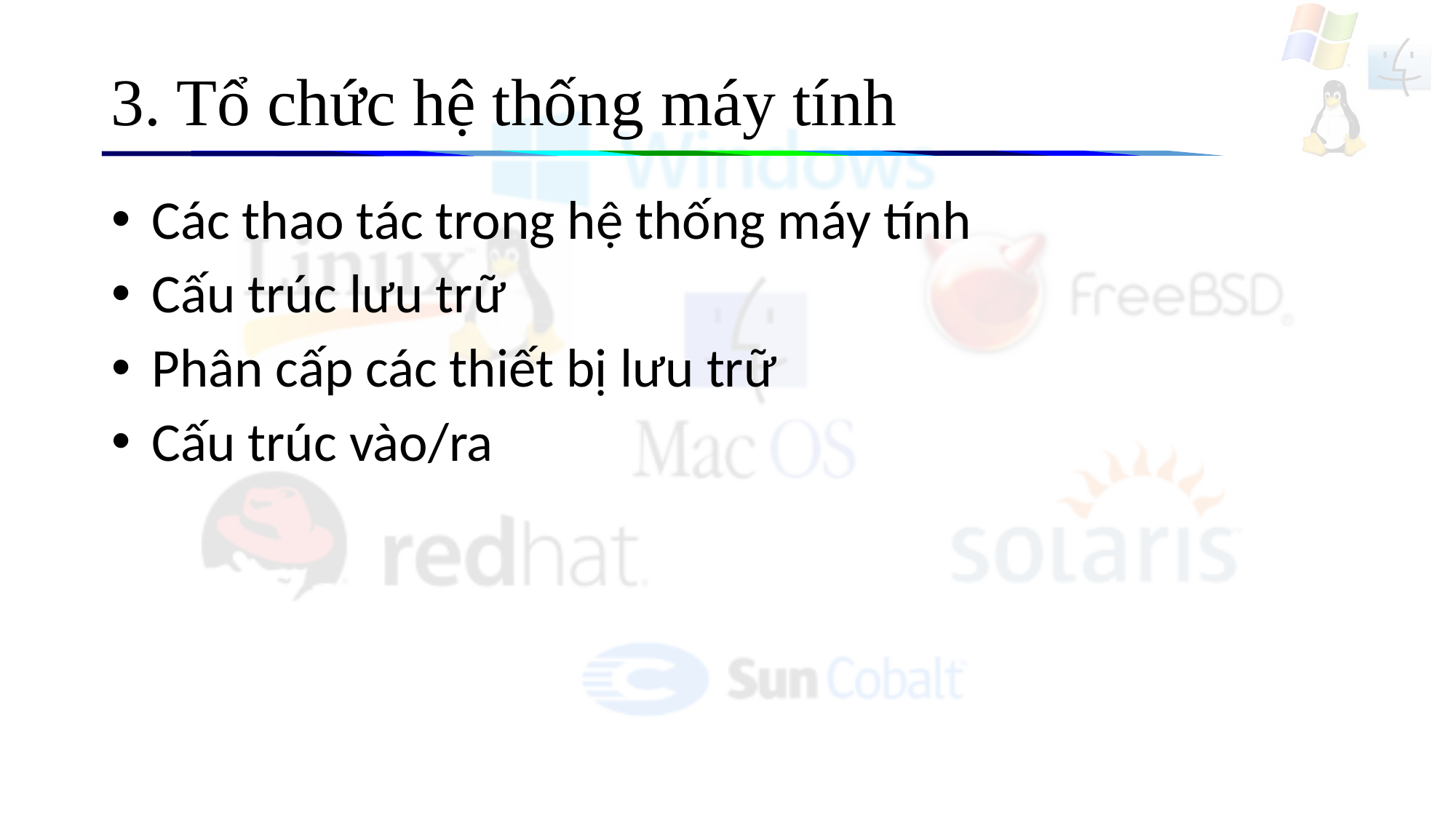

# 3. Tổ chức hệ thống máy tính
 Các thao tác trong hệ thống máy tính
 Cấu trúc lưu trữ
 Phân cấp các thiết bị lưu trữ
 Cấu trúc vào/ra